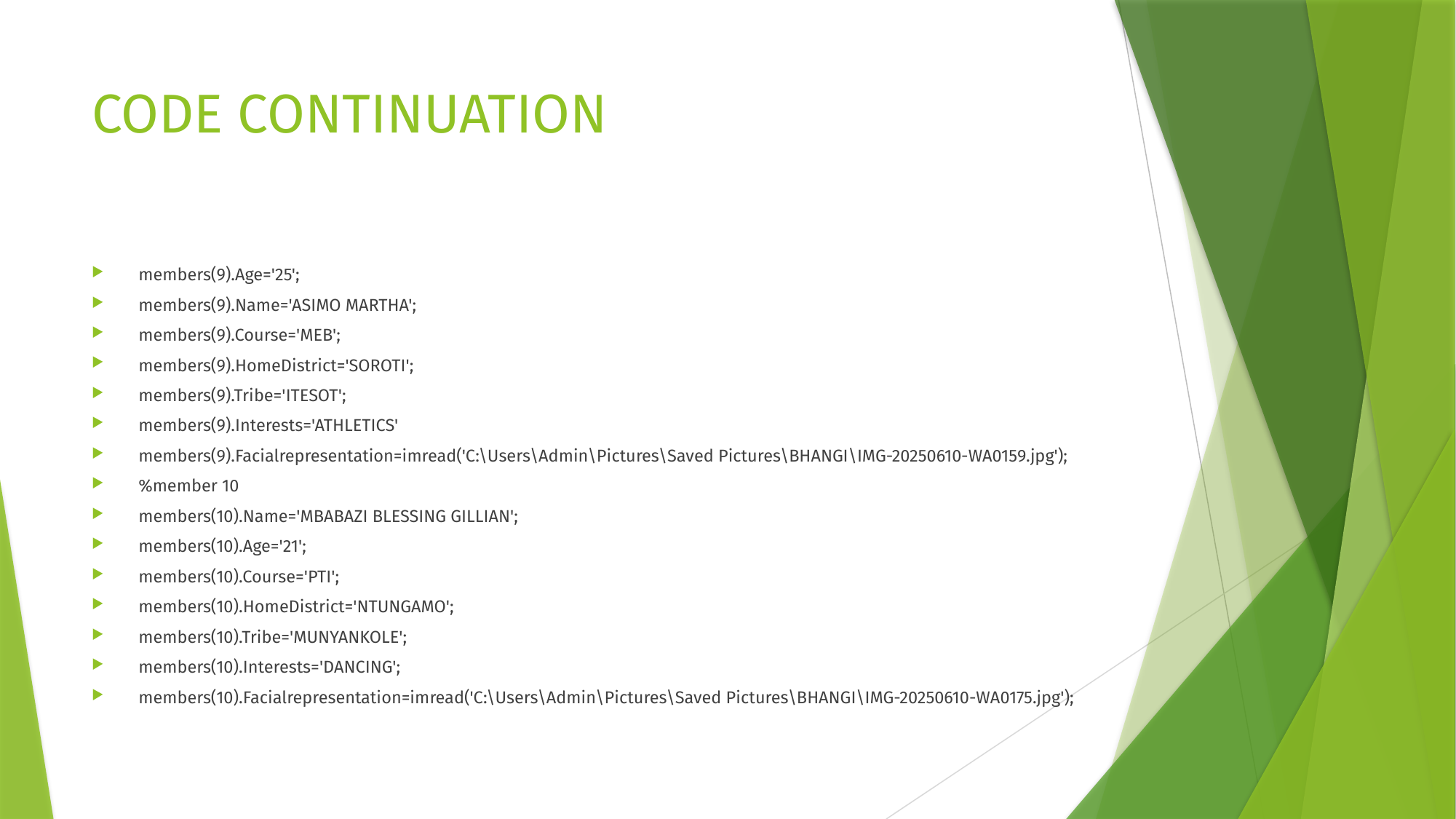

# CODE CONTINUATION
members(9).Age='25';
members(9).Name='ASIMO MARTHA';
members(9).Course='MEB';
members(9).HomeDistrict='SOROTI';
members(9).Tribe='ITESOT';
members(9).Interests='ATHLETICS'
members(9).Facialrepresentation=imread('C:\Users\Admin\Pictures\Saved Pictures\BHANGI\IMG-20250610-WA0159.jpg');
%member 10
members(10).Name='MBABAZI BLESSING GILLIAN';
members(10).Age='21';
members(10).Course='PTI';
members(10).HomeDistrict='NTUNGAMO';
members(10).Tribe='MUNYANKOLE';
members(10).Interests='DANCING';
members(10).Facialrepresentation=imread('C:\Users\Admin\Pictures\Saved Pictures\BHANGI\IMG-20250610-WA0175.jpg');